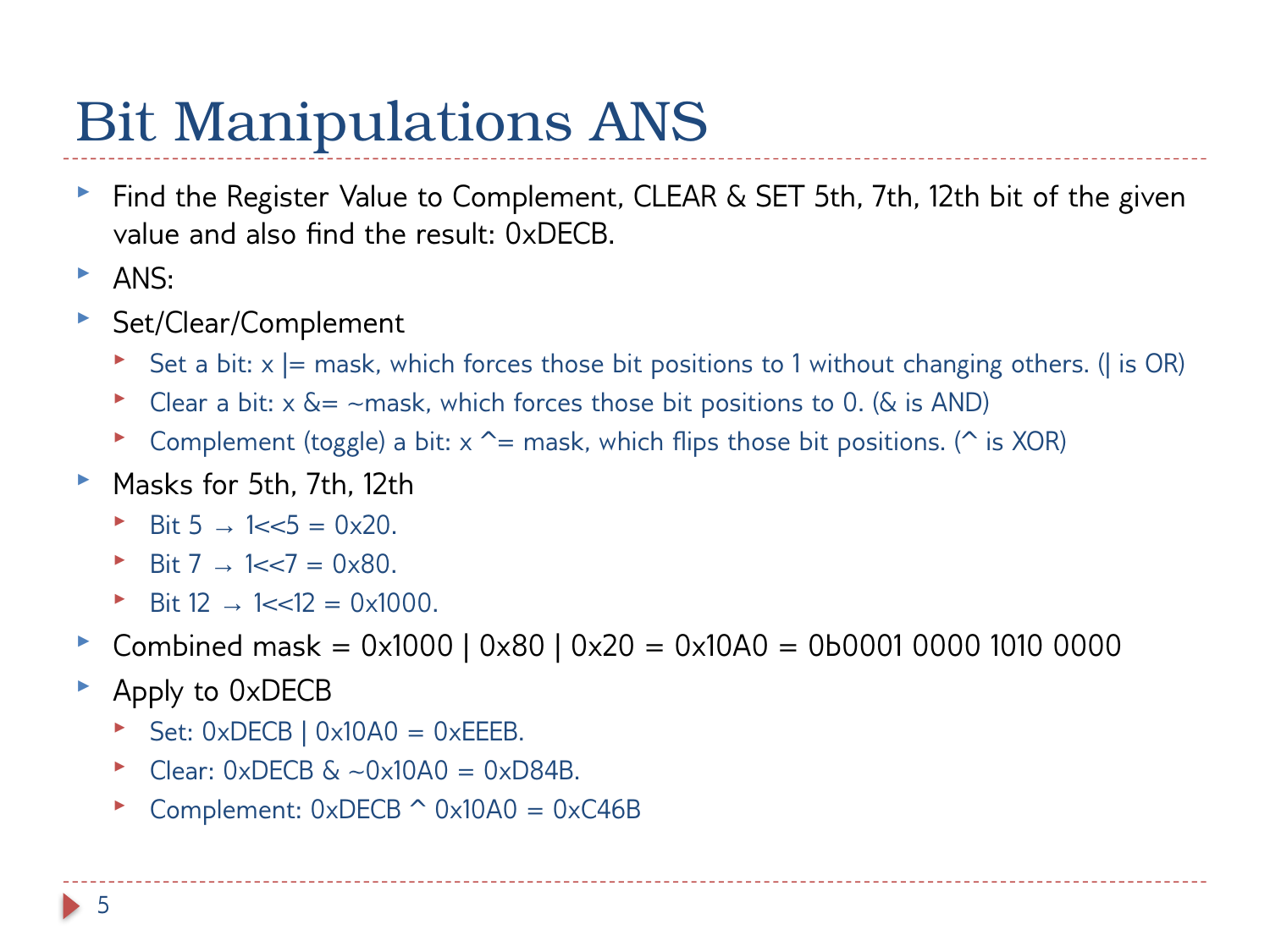

# Bit Manipulations ANS
Find the Register Value to Complement, CLEAR & SET 5th, 7th, 12th bit of the given value and also find the result: 0xDECB.
ANS:
Set/Clear/Complement
Set a bit: x |= mask, which forces those bit positions to 1 without changing others. (| is OR)
Clear a bit: x &= ~mask, which forces those bit positions to 0. (& is AND)
Complement (toggle) a bit: x ^= mask, which flips those bit positions. (^ is XOR)
Masks for 5th, 7th, 12th
Bit 5 → 1<<5 = 0x20.
Bit 7 → 1<<7 = 0x80.
Bit 12 → 1<<12 = 0x1000.
Combined mask = 0x1000 | 0x80 | 0x20 = 0x10A0 = 0b0001 0000 1010 0000
Apply to 0xDECB
Set: 0xDECB | 0x10A0 = 0xEEEB.
Clear: 0xDECB & ~0x10A0 = 0xD84B.
Complement: 0xDECB ^ 0x10A0 = 0xC46B
5